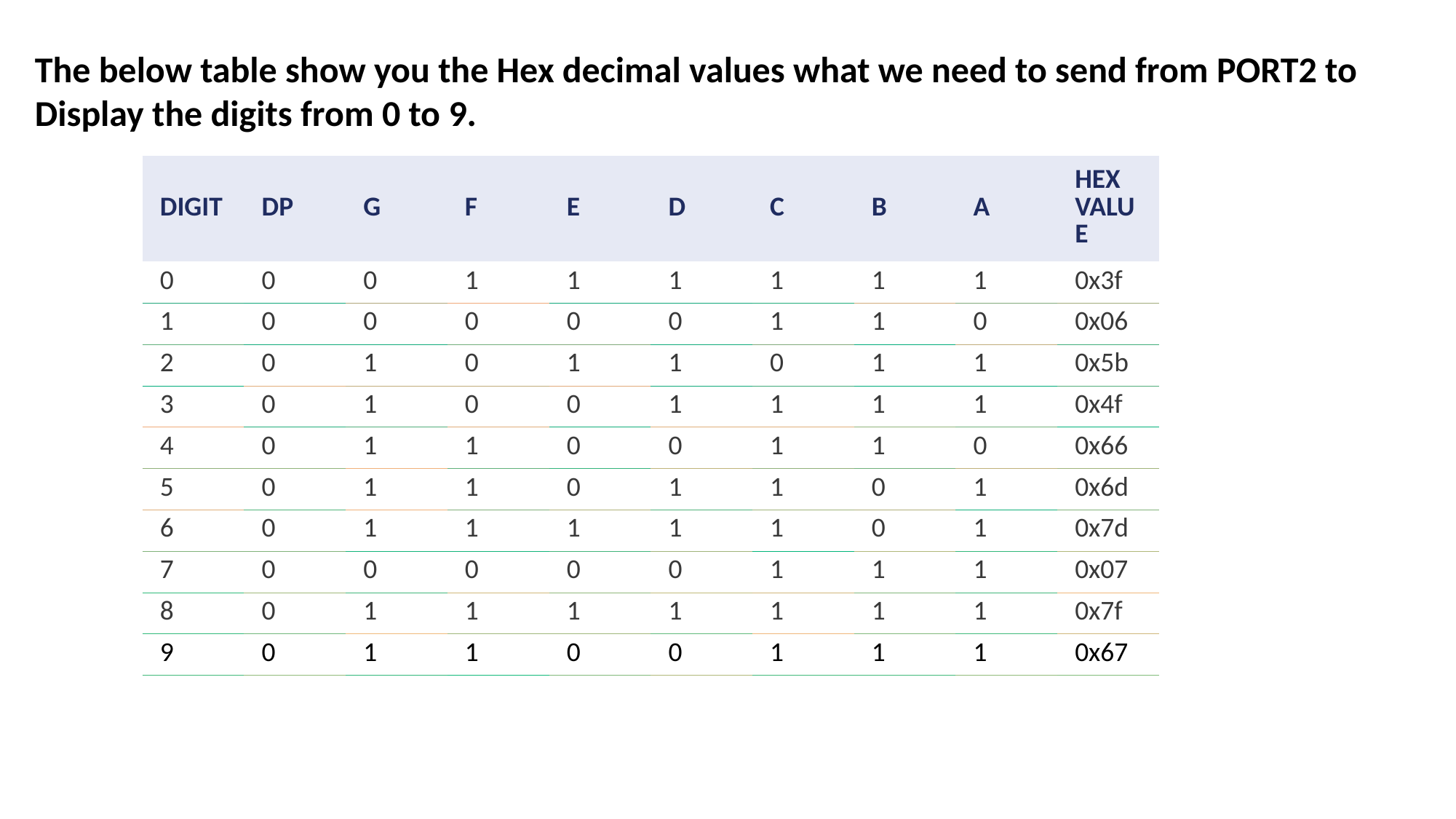

The below table show you the Hex decimal values what we need to send from PORT2 to Display the digits from 0 to 9.
| DIGIT | DP | G | F | E | D | C | B | A | HEX VALUE |
| --- | --- | --- | --- | --- | --- | --- | --- | --- | --- |
| 0 | 0 | 0 | 1 | 1 | 1 | 1 | 1 | 1 | 0x3f |
| 1 | 0 | 0 | 0 | 0 | 0 | 1 | 1 | 0 | 0x06 |
| 2 | 0 | 1 | 0 | 1 | 1 | 0 | 1 | 1 | 0x5b |
| 3 | 0 | 1 | 0 | 0 | 1 | 1 | 1 | 1 | 0x4f |
| 4 | 0 | 1 | 1 | 0 | 0 | 1 | 1 | 0 | 0x66 |
| 5 | 0 | 1 | 1 | 0 | 1 | 1 | 0 | 1 | 0x6d |
| 6 | 0 | 1 | 1 | 1 | 1 | 1 | 0 | 1 | 0x7d |
| 7 | 0 | 0 | 0 | 0 | 0 | 1 | 1 | 1 | 0x07 |
| 8 | 0 | 1 | 1 | 1 | 1 | 1 | 1 | 1 | 0x7f |
| 9 | 0 | 1 | 1 | 0 | 0 | 1 | 1 | 1 | 0x67 |